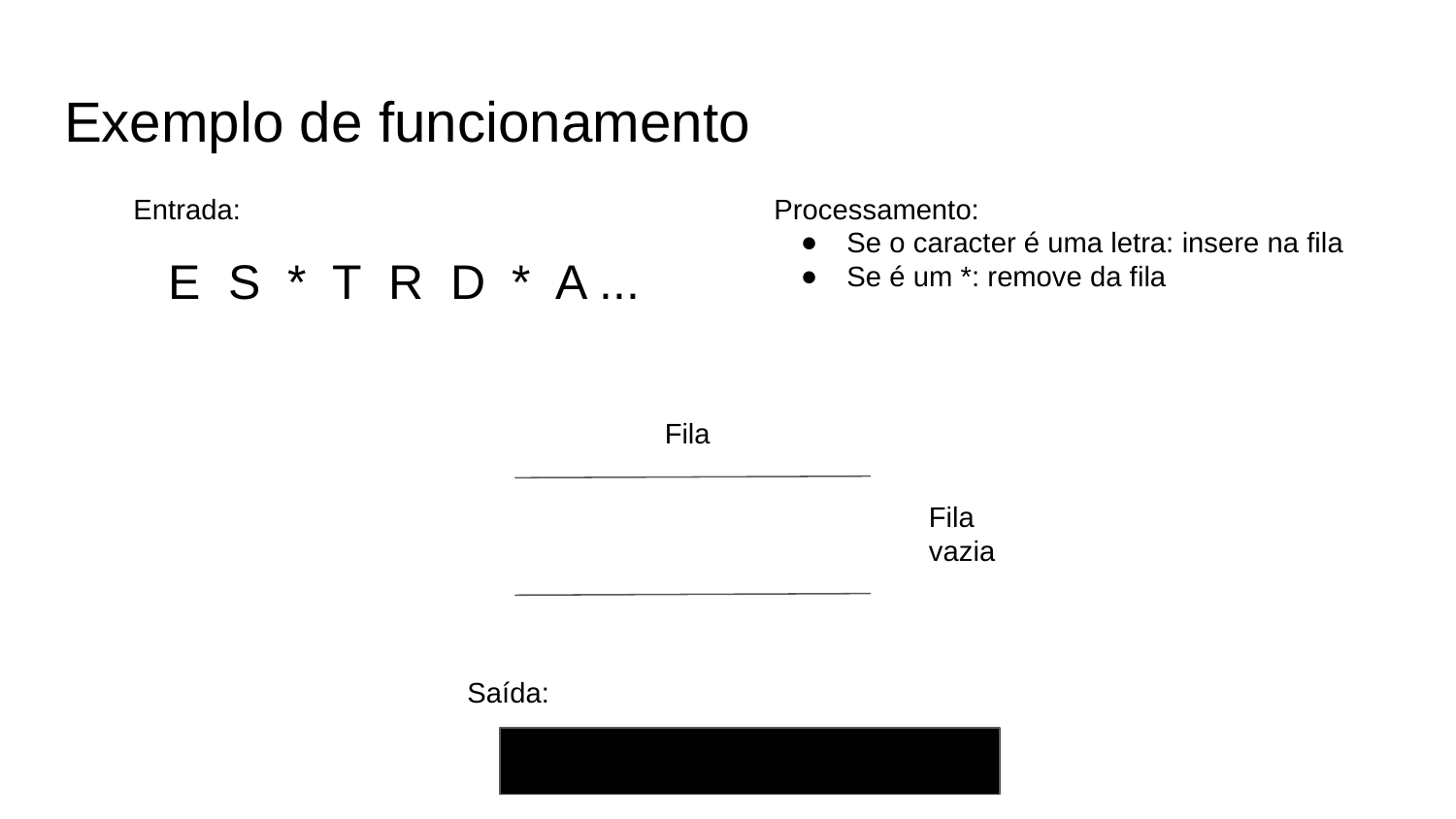

Exemplo de funcionamento
Entrada:
Processamento:
Se o caracter é uma letra: insere na fila
Se é um *: remove da fila
E  S  *  T  R  D  *  A ...
Fila

Fila vazia

Saída: